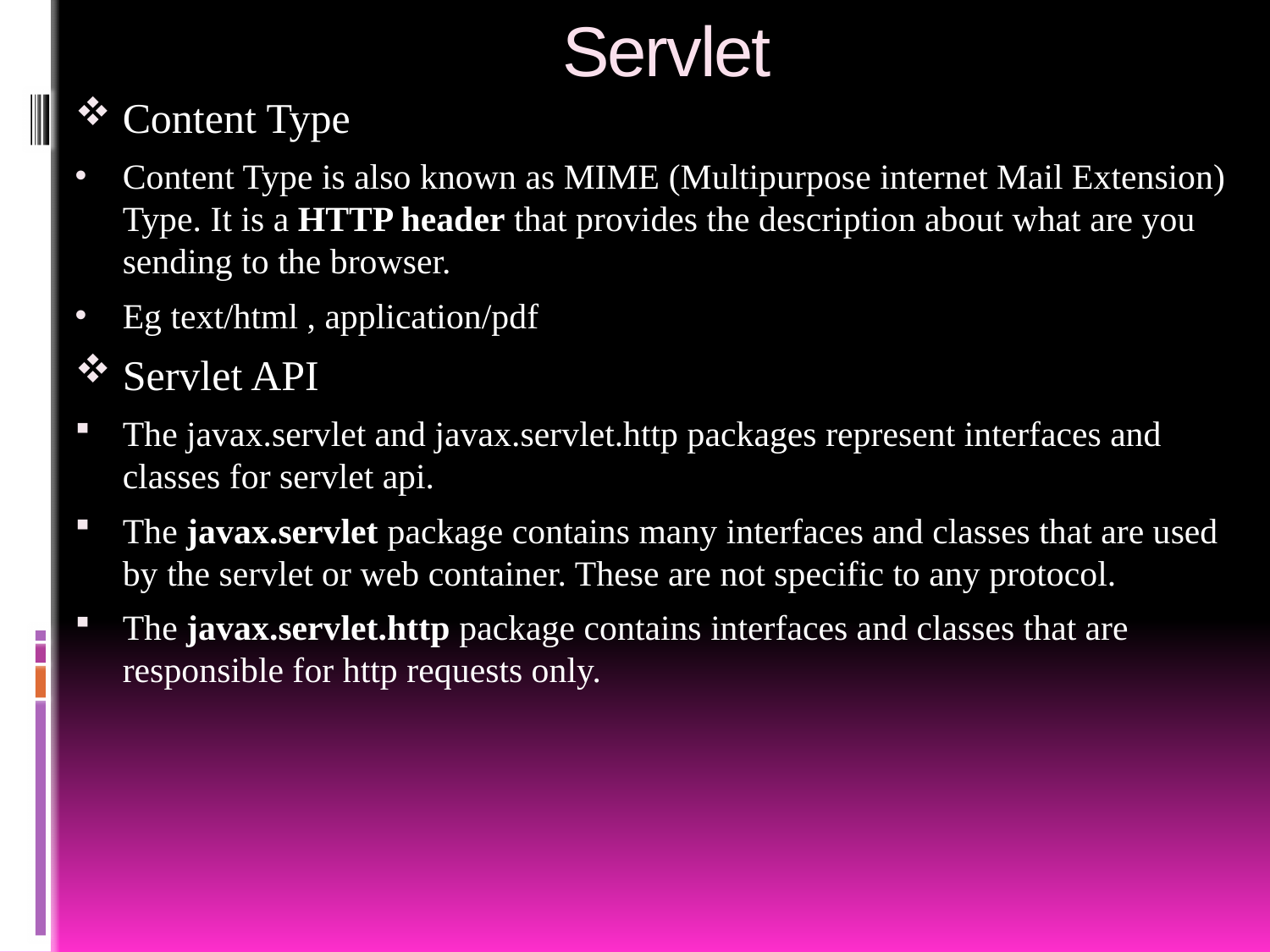

# Servlet
Content Type
Content Type is also known as MIME (Multipurpose internet Mail Extension) Type. It is a HTTP header that provides the description about what are you sending to the browser.
Eg text/html , application/pdf
Servlet API
The javax.servlet and javax.servlet.http packages represent interfaces and classes for servlet api.
The javax.servlet package contains many interfaces and classes that are used by the servlet or web container. These are not specific to any protocol.
The javax.servlet.http package contains interfaces and classes that are responsible for http requests only.